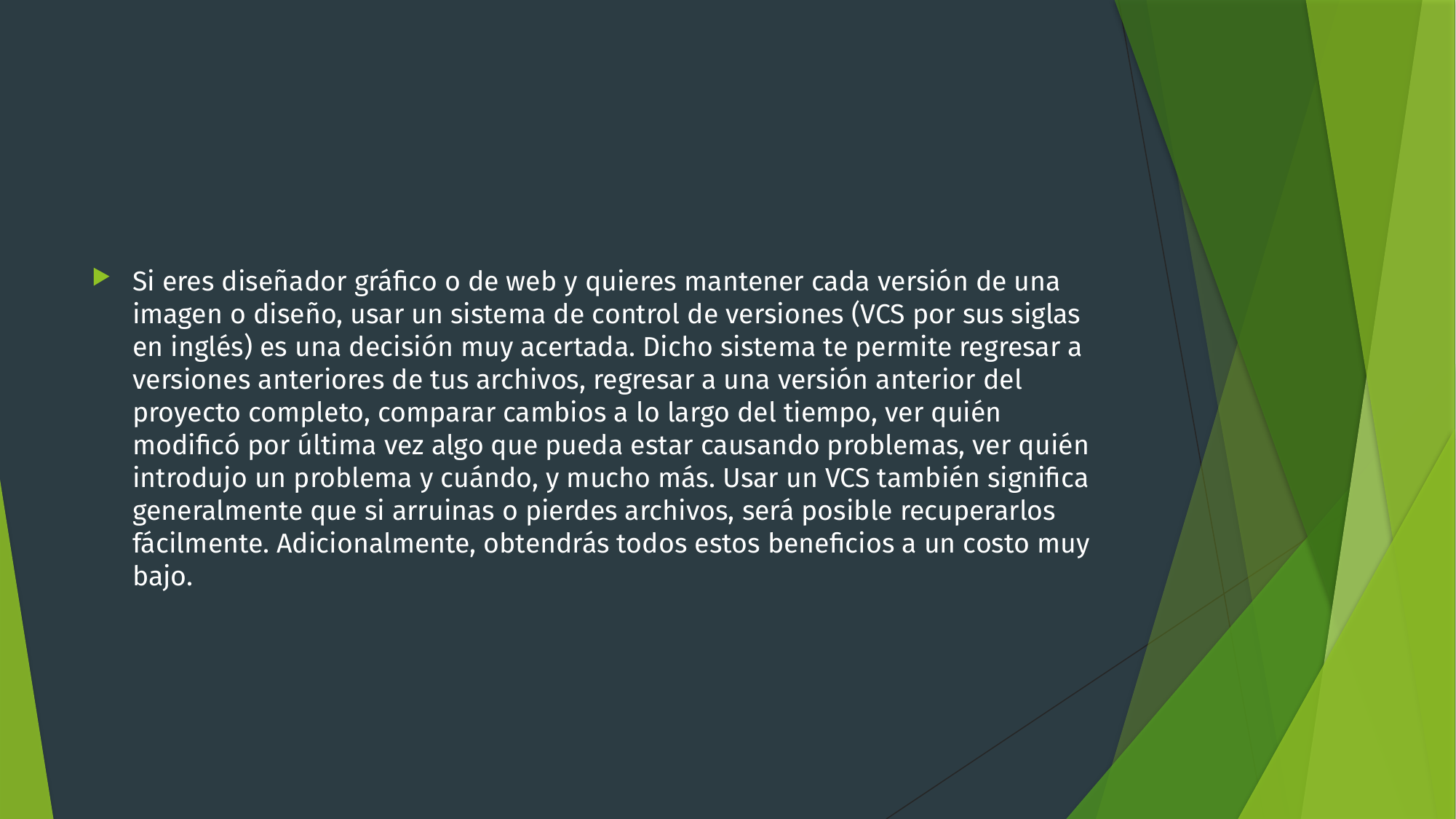

#
Si eres diseñador gráfico o de web y quieres mantener cada versión de una imagen o diseño, usar un sistema de control de versiones (VCS por sus siglas en inglés) es una decisión muy acertada. Dicho sistema te permite regresar a versiones anteriores de tus archivos, regresar a una versión anterior del proyecto completo, comparar cambios a lo largo del tiempo, ver quién modificó por última vez algo que pueda estar causando problemas, ver quién introdujo un problema y cuándo, y mucho más. Usar un VCS también significa generalmente que si arruinas o pierdes archivos, será posible recuperarlos fácilmente. Adicionalmente, obtendrás todos estos beneficios a un costo muy bajo.